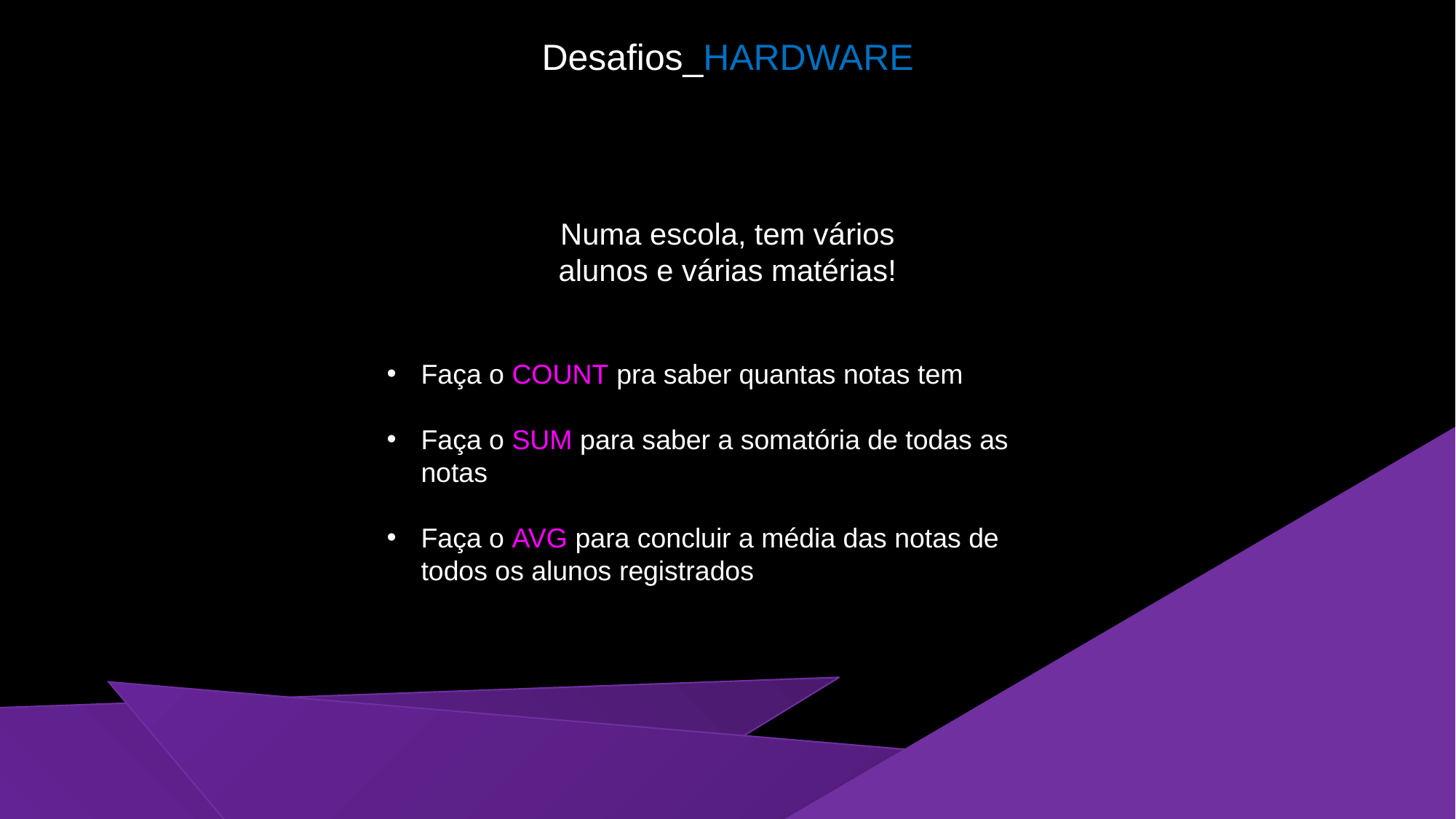

Desafios_HARDWARE
Numa escola, tem vários alunos e várias matérias!

Faça o COUNT pra saber quantas notas tem

Faça o SUM para saber a somatória de todas as notas

Faça o AVG para concluir a média das notas de todos os alunos registrados